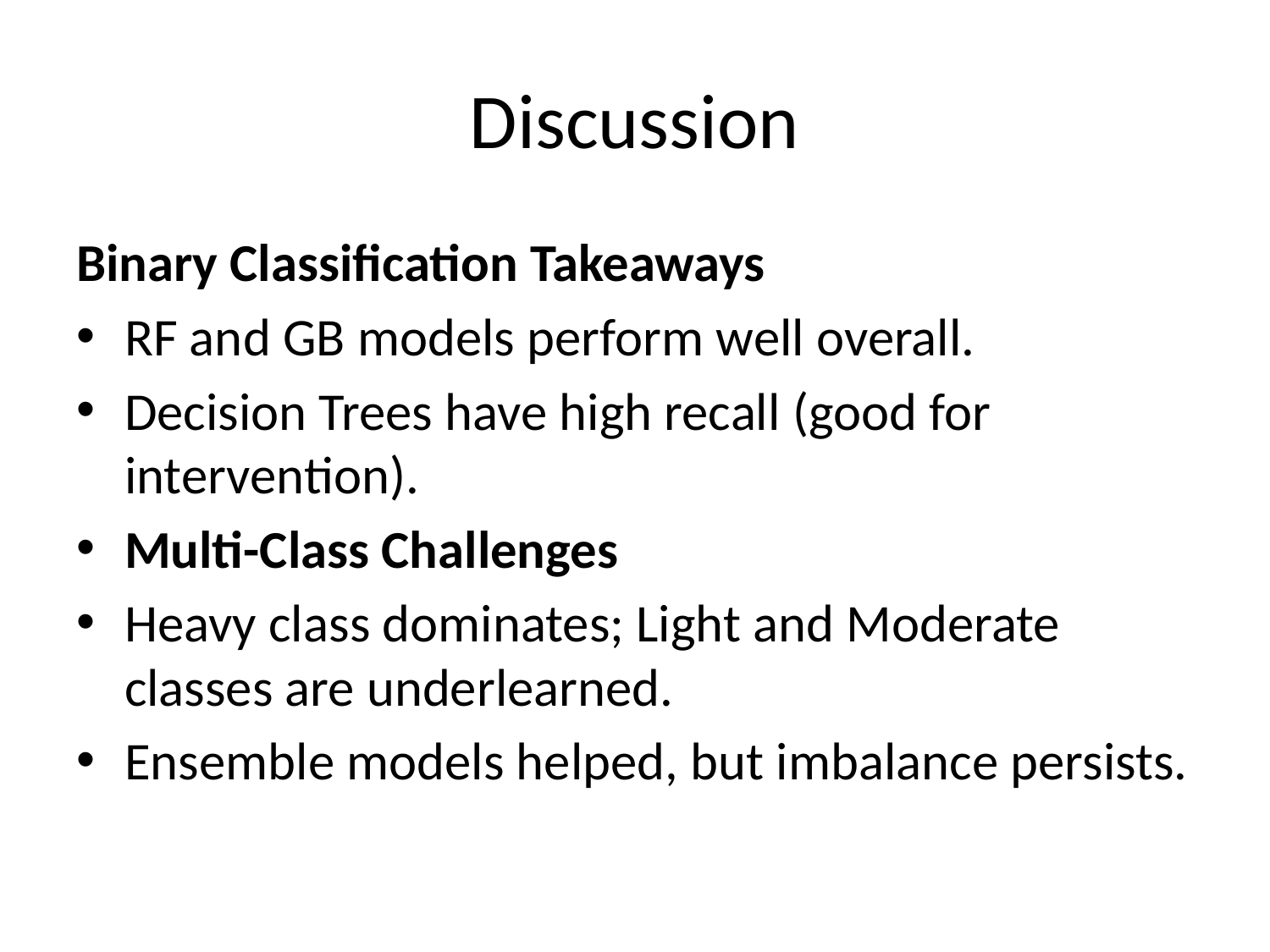

# Discussion
Binary Classification Takeaways
RF and GB models perform well overall.
Decision Trees have high recall (good for intervention).
Multi-Class Challenges
Heavy class dominates; Light and Moderate classes are underlearned.
Ensemble models helped, but imbalance persists.